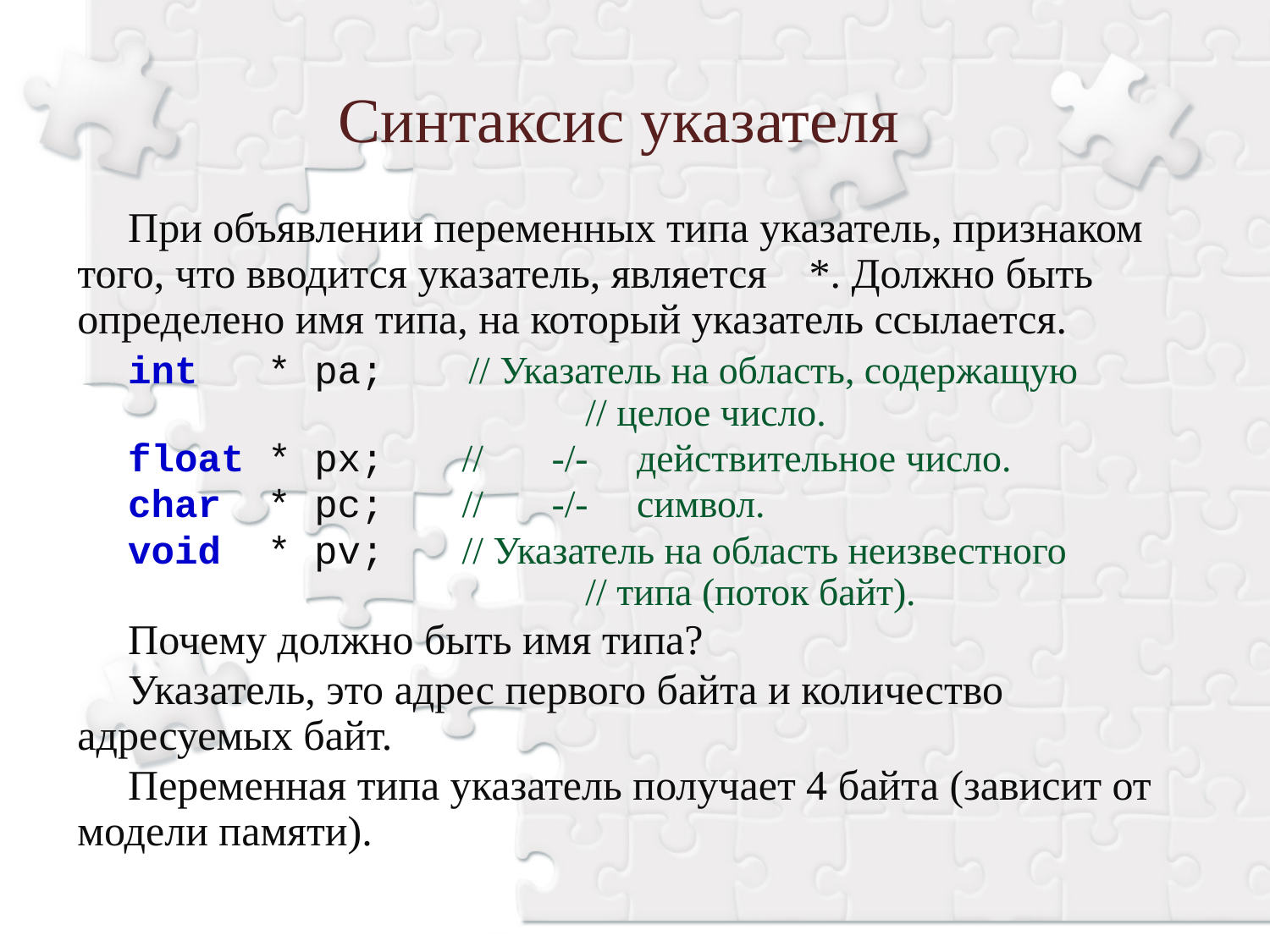

Синтаксис указателя
При объявлении переменных типа указатель, признаком того, что вводится указатель, является    *. Должно быть определено имя типа, на который указатель ссылается.
int   * pa;        // Указатель на область, содержащую
				// целое число.
float * px;        //       -/-     действительное число.
char  * pc;        //       -/-     символ.
void  * pv;        // Указатель на область неизвестного
				// типа (поток байт).
Почему должно быть имя типа?
Указатель, это адрес первого байта и количество адресуемых байт.
Переменная типа указатель получает 4 байта (зависит от модели памяти).